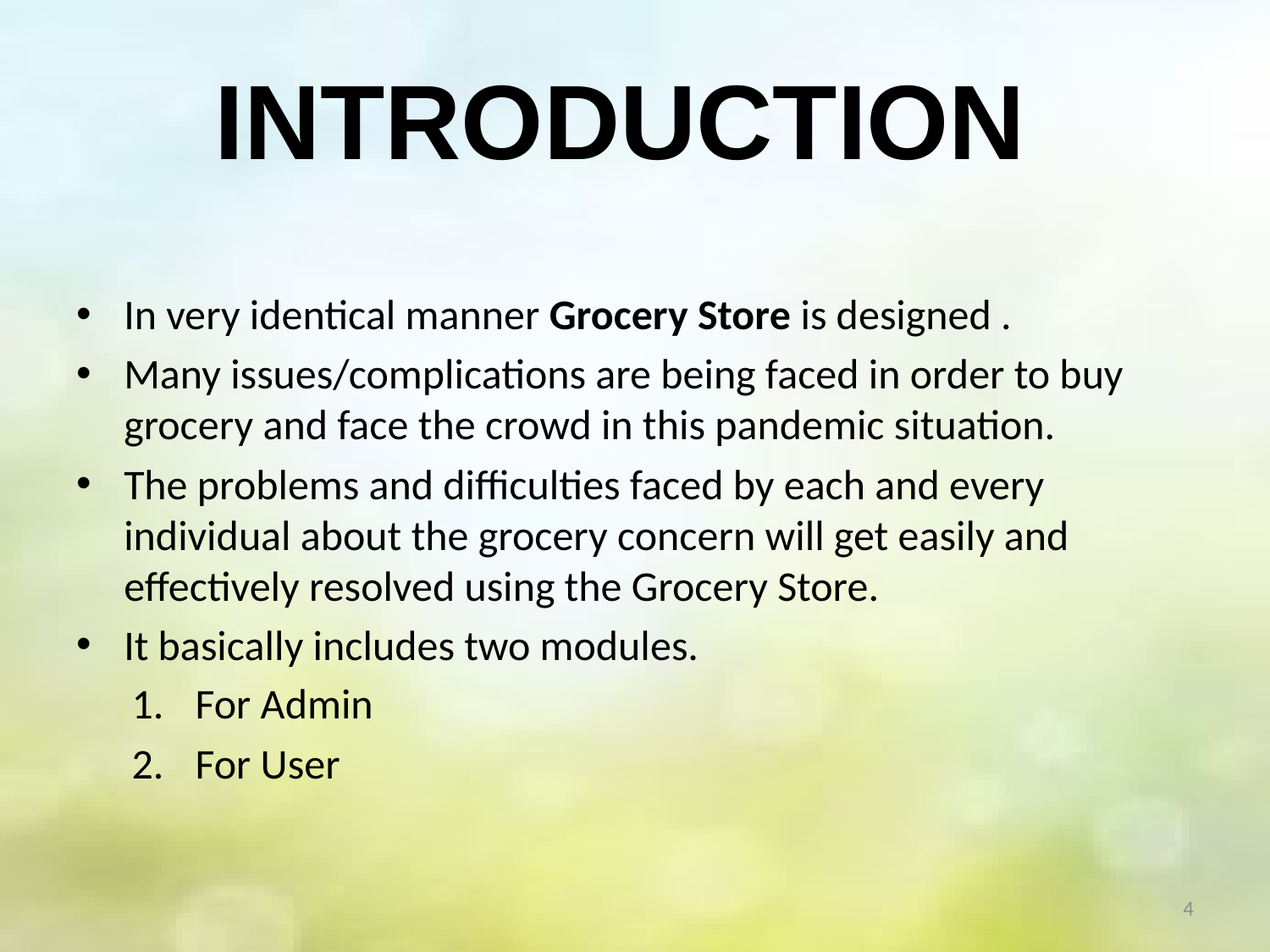

# Introduction

In very identical manner Grocery Store is designed .
Many issues/complications are being faced in order to buy grocery and face the crowd in this pandemic situation.
The problems and difficulties faced by each and every individual about the grocery concern will get easily and effectively resolved using the Grocery Store.
It basically includes two modules.
For Admin
For User

4